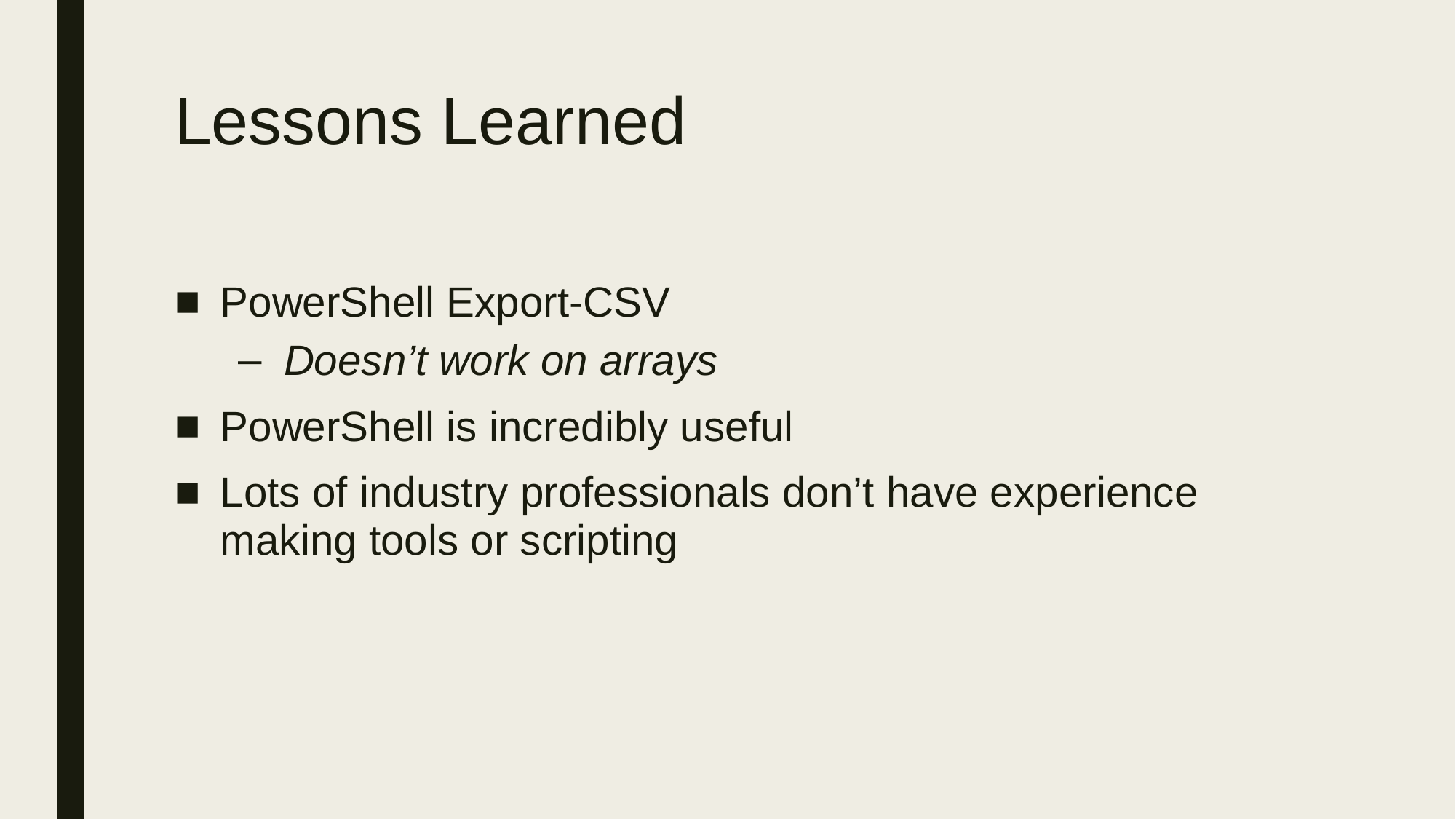

# Lessons Learned
PowerShell Export-CSV
Doesn’t work on arrays
PowerShell is incredibly useful
Lots of industry professionals don’t have experience making tools or scripting